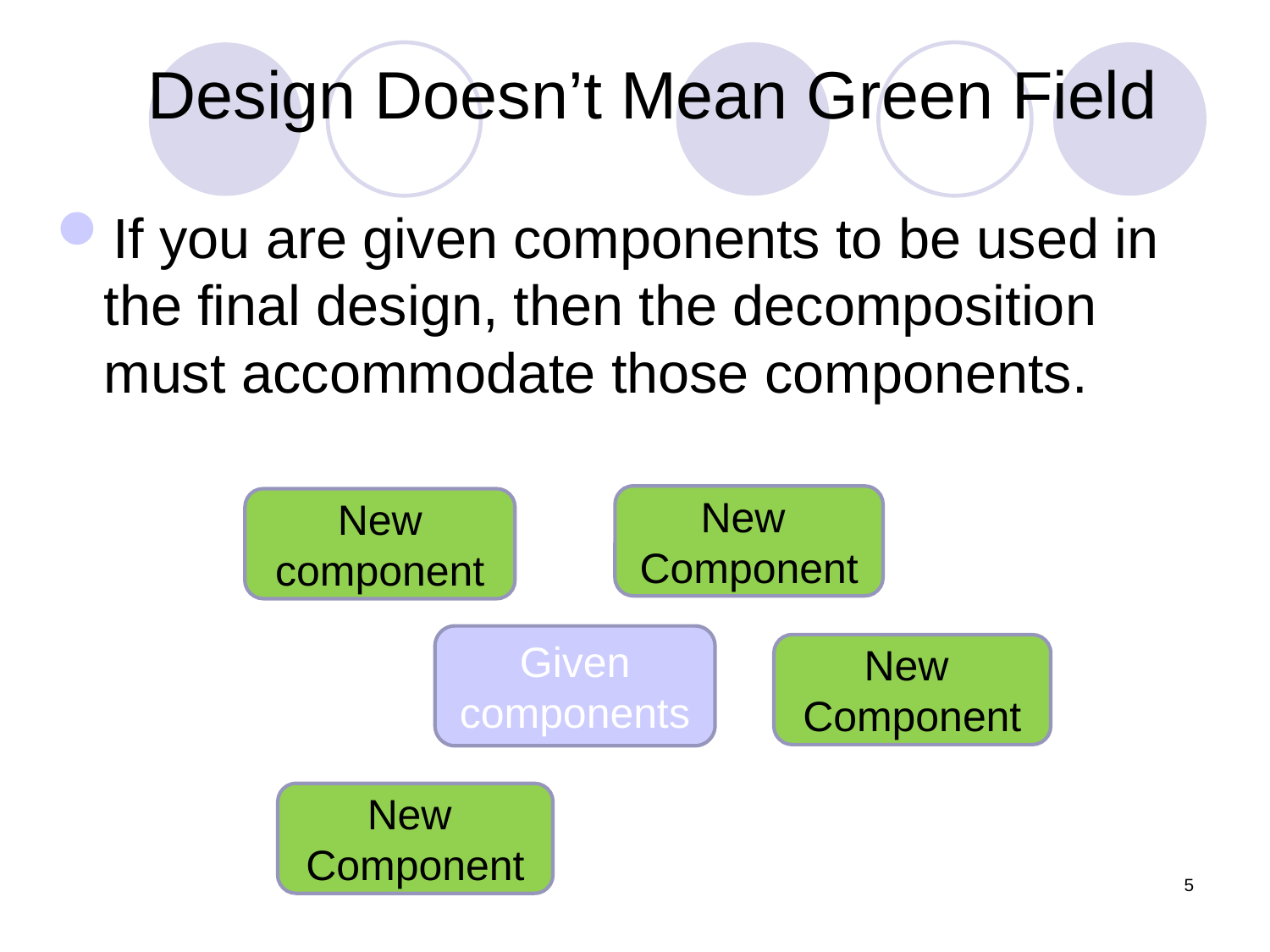

# Design Doesn’t Mean Green Field
If you are given components to be used in the final design, then the decomposition must accommodate those components.
New
Component
New component
Given components
New
Component
New
Component
5